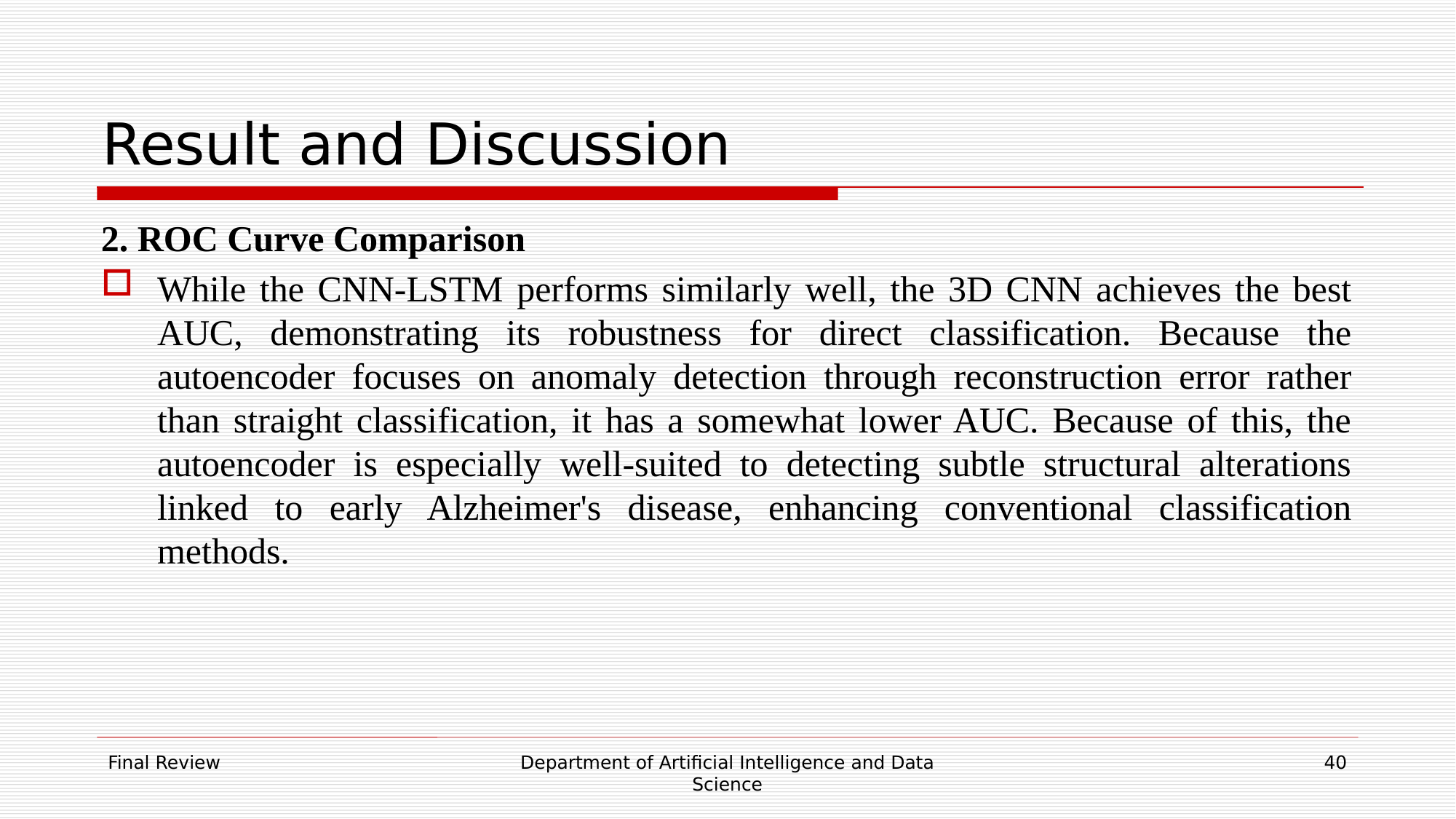

# Result and Discussion
2. ROC Curve Comparison
While the CNN-LSTM performs similarly well, the 3D CNN achieves the best AUC, demonstrating its robustness for direct classification. Because the autoencoder focuses on anomaly detection through reconstruction error rather than straight classification, it has a somewhat lower AUC. Because of this, the autoencoder is especially well-suited to detecting subtle structural alterations linked to early Alzheimer's disease, enhancing conventional classification methods.

Final Review
Department of Artificial Intelligence and Data Science
40